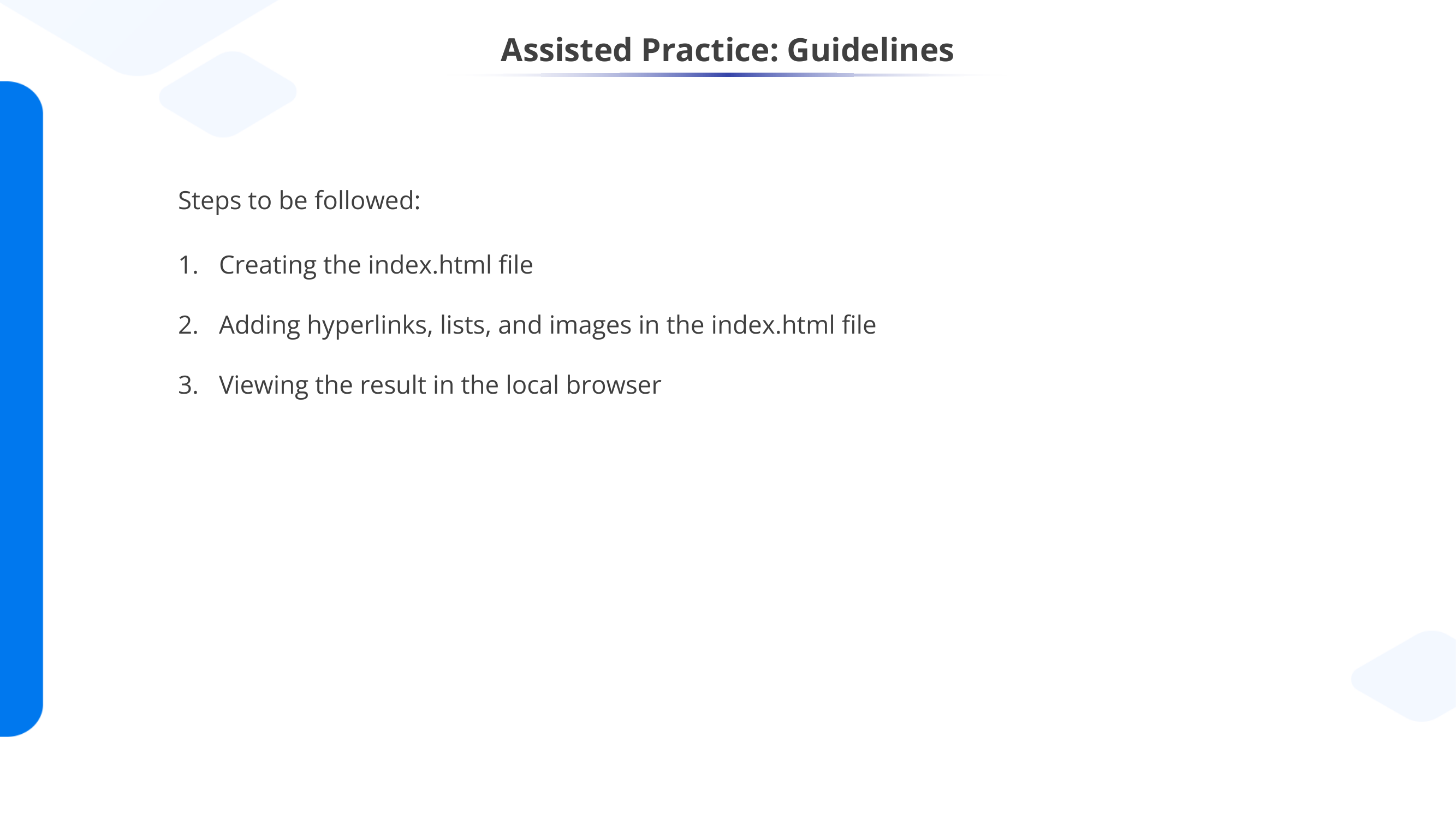

# Assisted Practice: Guidelines

Steps to be followed:

Creating the index.html file

Adding hyperlinks, lists, and images in the index.html file

Viewing the result in the local browser